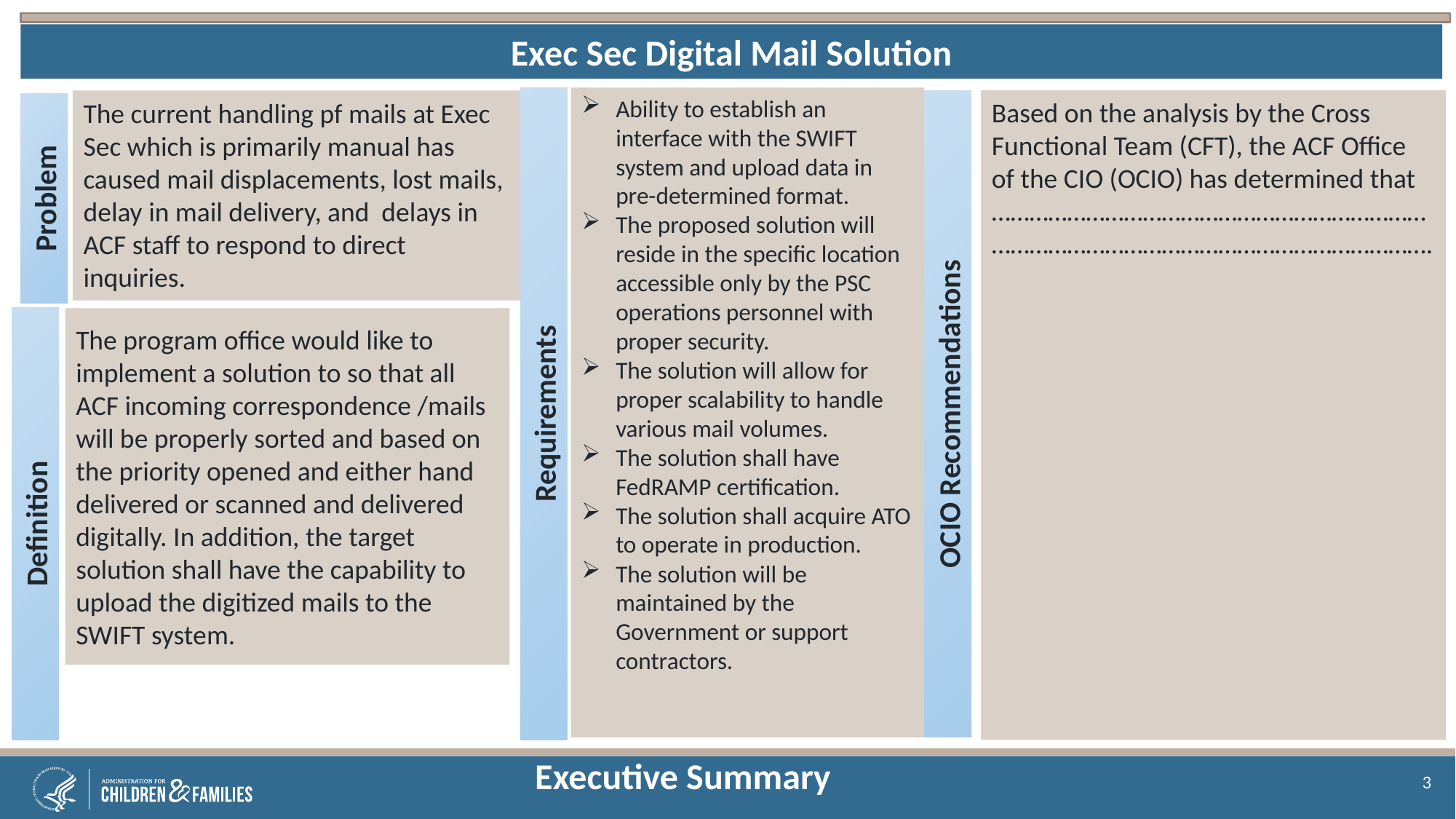

Exec Sec Digital Mail Solution
Ability to establish an interface with the SWIFT system and upload data in pre-determined format.
The proposed solution will reside in the specific location accessible only by the PSC operations personnel with proper security.
The solution will allow for proper scalability to handle various mail volumes.
The solution shall have FedRAMP certification.
The solution shall acquire ATO to operate in production.
The solution will be maintained by the Government or support contractors.

Based on the analysis by the Cross Functional Team (CFT), the ACF Office of the CIO (OCIO) has determined that ………………………………………………………………………………………………………………………….

The current handling pf mails at Exec Sec which is primarily manual has caused mail displacements, lost mails, delay in mail delivery, and  delays in ACF staff to respond to direct inquiries.
Problem

The program office would like to implement a solution to so that all ACF incoming correspondence /mails will be properly sorted and based on the priority opened and either hand delivered or scanned and delivered digitally. In addition, the target solution shall have the capability to upload the digitized mails to the SWIFT system.
Requirements
OCIO Recommendations
Definition
Executive Summary
3